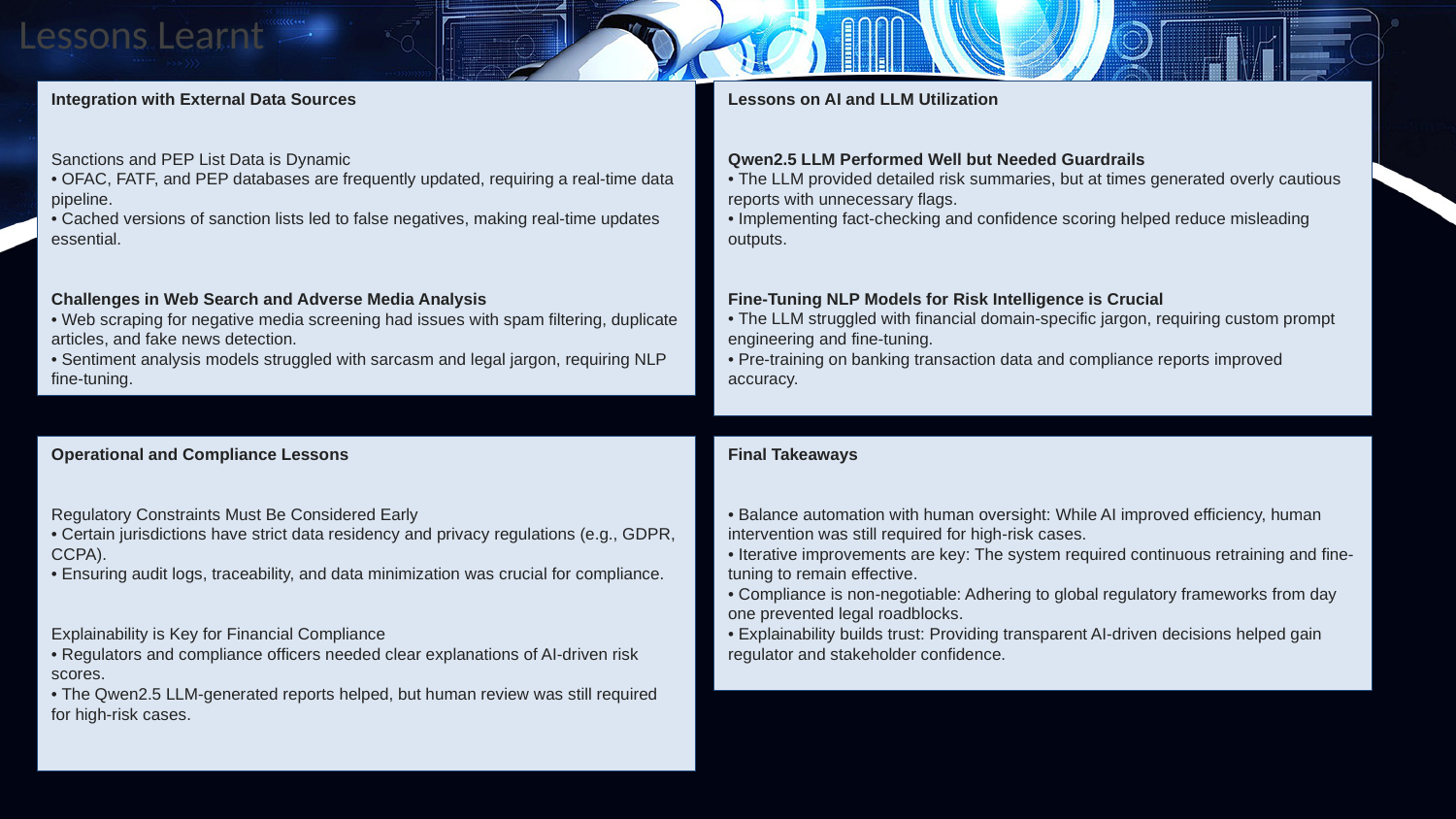

Lessons Learnt
Integration with External Data Sources

Sanctions and PEP List Data is Dynamic
• OFAC, FATF, and PEP databases are frequently updated, requiring a real-time data pipeline.
• Cached versions of sanction lists led to false negatives, making real-time updates essential.

Challenges in Web Search and Adverse Media Analysis
• Web scraping for negative media screening had issues with spam filtering, duplicate articles, and fake news detection.
• Sentiment analysis models struggled with sarcasm and legal jargon, requiring NLP fine-tuning.
Lessons on AI and LLM Utilization

Qwen2.5 LLM Performed Well but Needed Guardrails
• The LLM provided detailed risk summaries, but at times generated overly cautious reports with unnecessary flags.
• Implementing fact-checking and confidence scoring helped reduce misleading outputs.

Fine-Tuning NLP Models for Risk Intelligence is Crucial
• The LLM struggled with financial domain-specific jargon, requiring custom prompt engineering and fine-tuning.
• Pre-training on banking transaction data and compliance reports improved accuracy.

Operational and Compliance Lessons

Regulatory Constraints Must Be Considered Early
• Certain jurisdictions have strict data residency and privacy regulations (e.g., GDPR, CCPA).
• Ensuring audit logs, traceability, and data minimization was crucial for compliance.

Explainability is Key for Financial Compliance
• Regulators and compliance officers needed clear explanations of AI-driven risk scores.
• The Qwen2.5 LLM-generated reports helped, but human review was still required for high-risk cases.

Final Takeaways

• Balance automation with human oversight: While AI improved efficiency, human intervention was still required for high-risk cases.
• Iterative improvements are key: The system required continuous retraining and fine-tuning to remain effective.
• Compliance is non-negotiable: Adhering to global regulatory frameworks from day one prevented legal roadblocks.
• Explainability builds trust: Providing transparent AI-driven decisions helped gain regulator and stakeholder confidence.